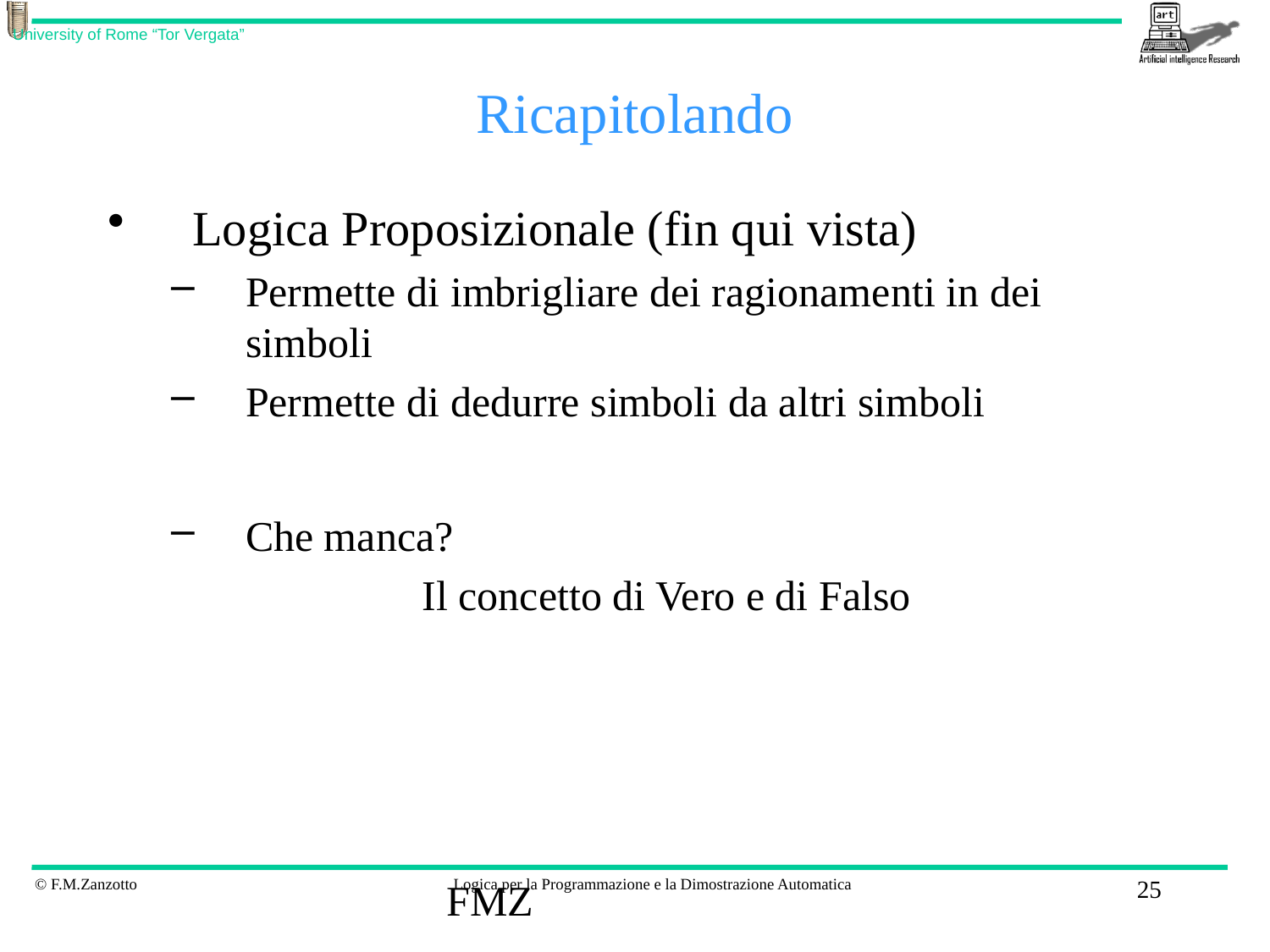

# Ricapitolando
Logica Proposizionale (fin qui vista)
Permette di imbrigliare dei ragionamenti in dei simboli
Permette di dedurre simboli da altri simboli

Che manca?
Il concetto di Vero e di Falso
FMZ
25